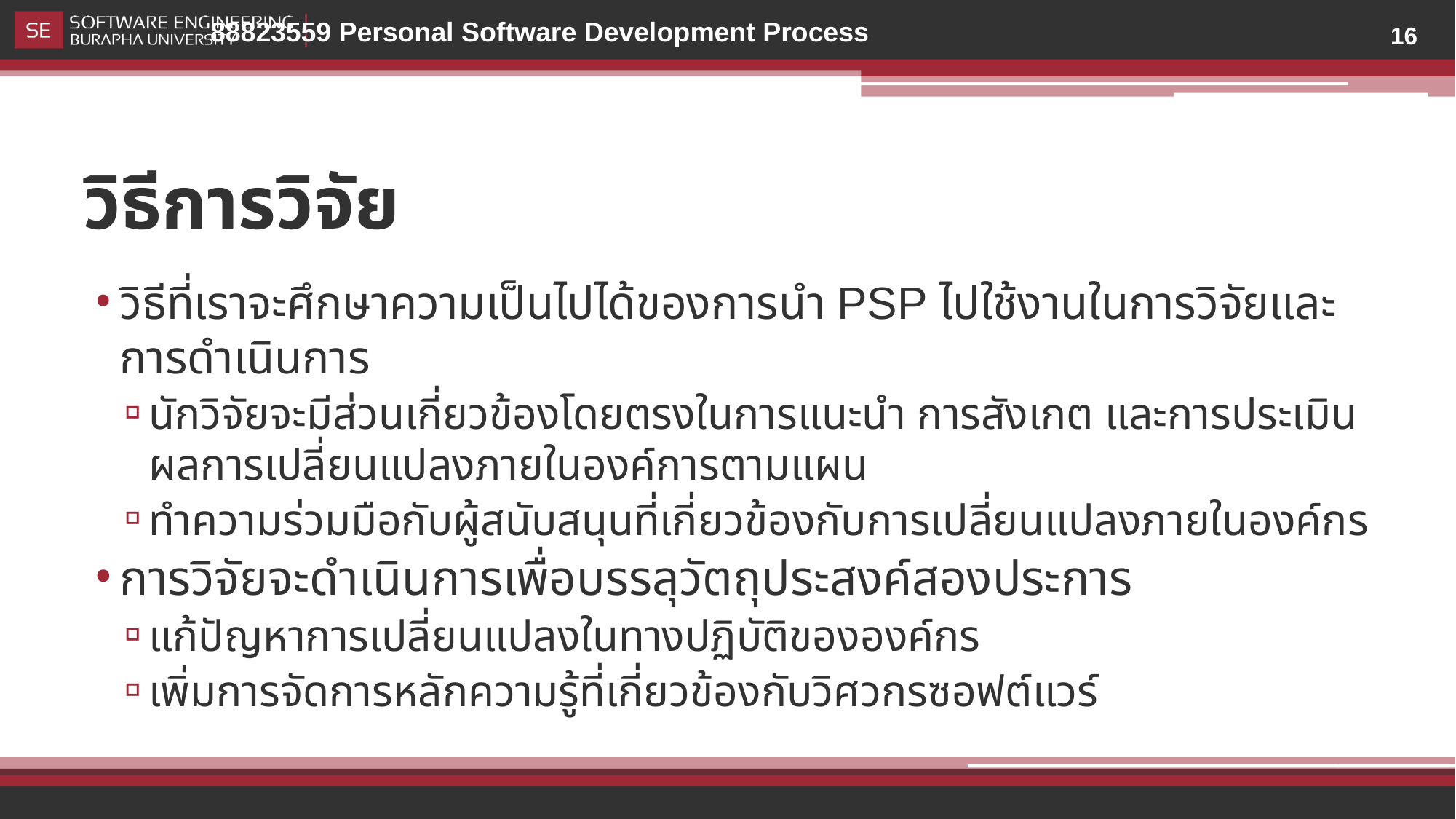

16
# วิธีการวิจัย
วิธีที่เราจะศึกษาความเป็นไปได้ของการนำ PSP ไปใช้งานในการวิจัยและการดำเนินการ
นักวิจัยจะมีส่วนเกี่ยวข้องโดยตรงในการแนะนำ การสังเกต และการประเมินผลการเปลี่ยนแปลงภายในองค์การตามแผน
ทำความร่วมมือกับผู้สนับสนุนที่เกี่ยวข้องกับการเปลี่ยนแปลงภายในองค์กร
การวิจัยจะดำเนินการเพื่อบรรลุวัตถุประสงค์สองประการ
แก้ปัญหาการเปลี่ยนแปลงในทางปฏิบัติขององค์กร
เพิ่มการจัดการหลักความรู้ที่เกี่ยวข้องกับวิศวกรซอฟต์แวร์